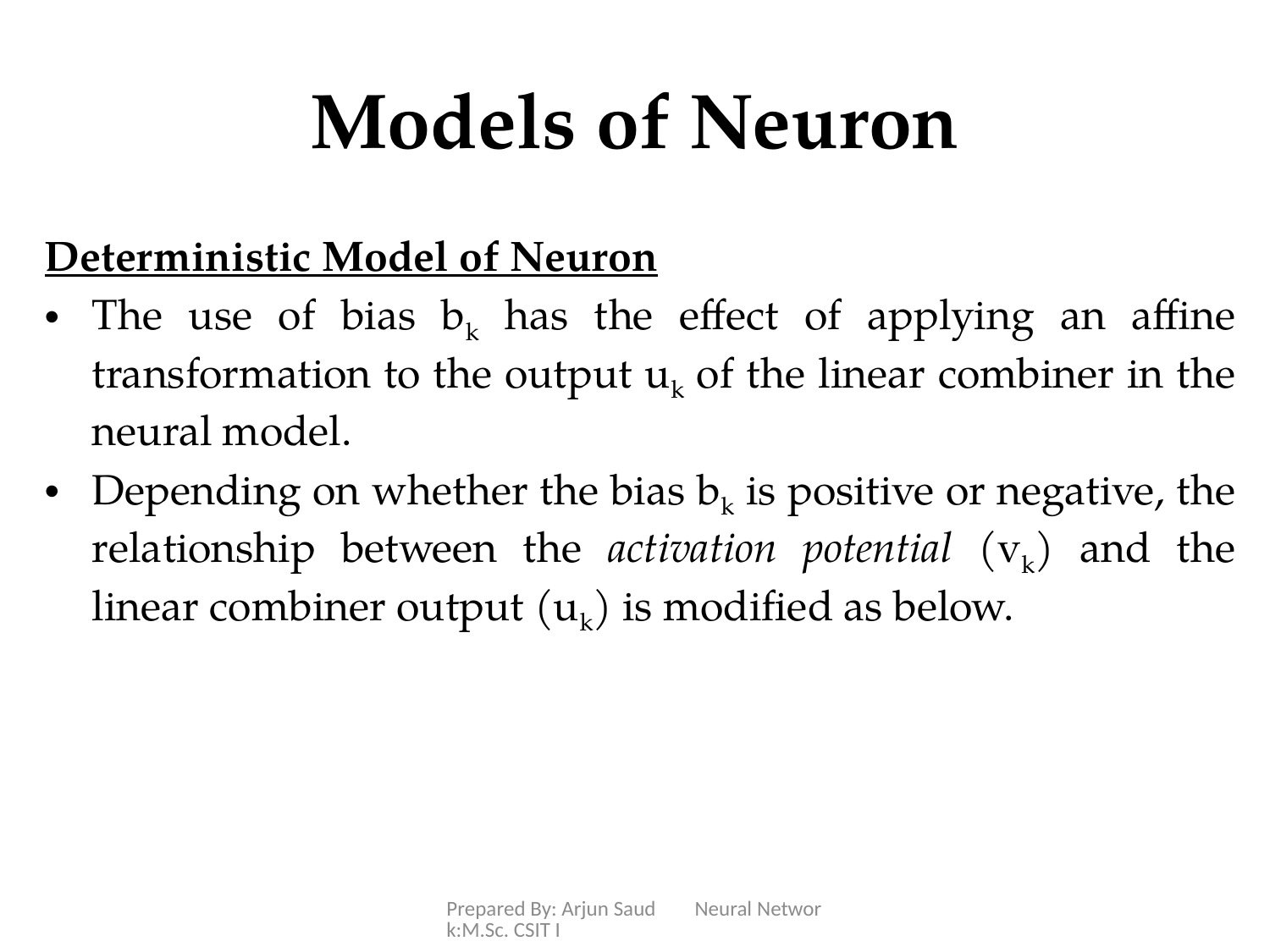

# Models of Neuron
Deterministic Model of Neuron
The use of bias bk has the effect of applying an affine transformation to the output uk of the linear combiner in the neural model.
Depending on whether the bias bk is positive or negative, the relationship between the activation potential (vk) and the linear combiner output (uk) is modified as below.
Prepared By: Arjun Saud        Neural Network:M.Sc. CSIT I
12